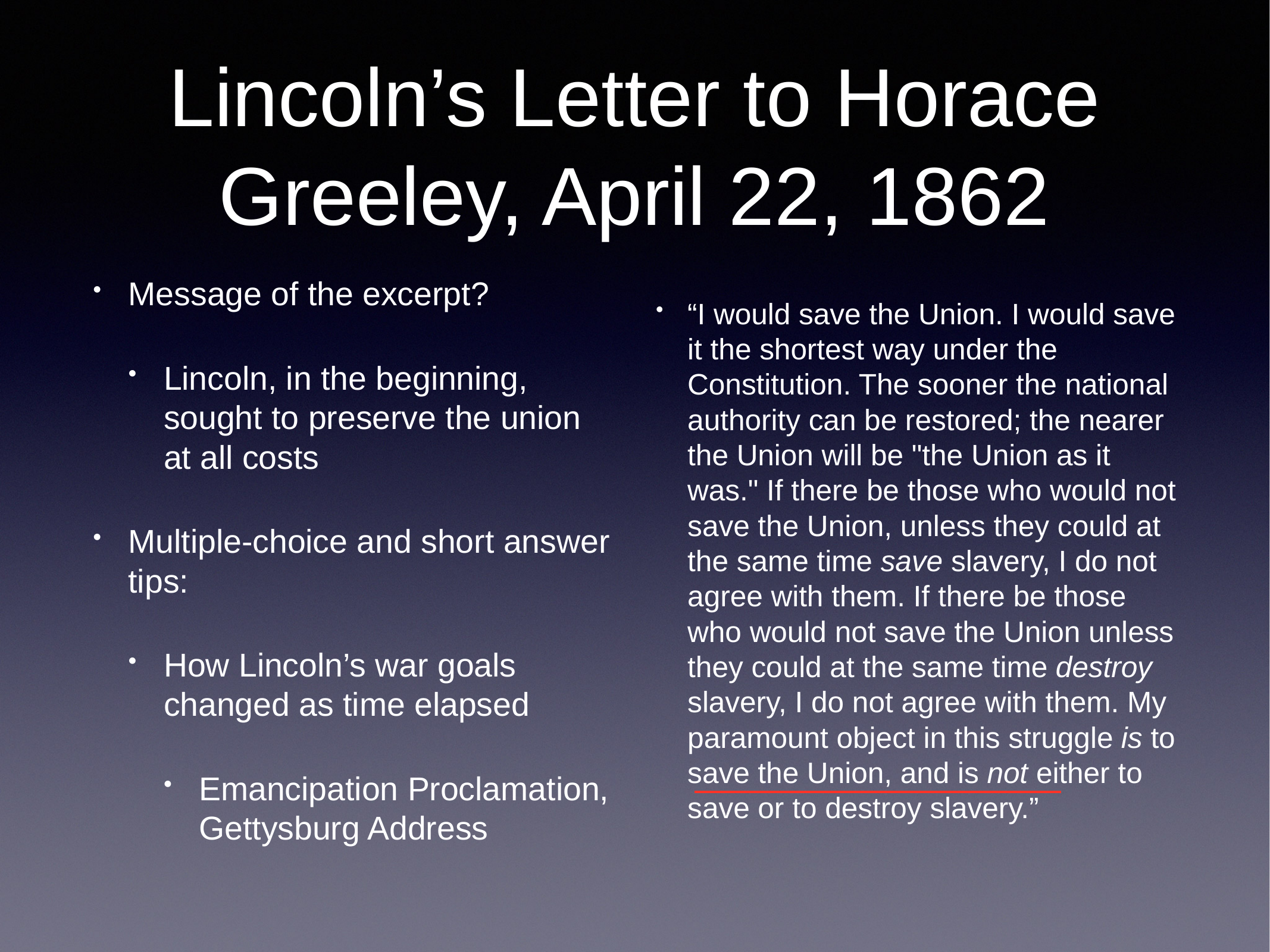

# Lincoln’s Letter to Horace Greeley, April 22, 1862
Message of the excerpt?
Lincoln, in the beginning, sought to preserve the union at all costs
Multiple-choice and short answer tips:
How Lincoln’s war goals changed as time elapsed
Emancipation Proclamation, Gettysburg Address
“I would save the Union. I would save it the shortest way under the Constitution. The sooner the national authority can be restored; the nearer the Union will be "the Union as it was." If there be those who would not save the Union, unless they could at the same time save slavery, I do not agree with them. If there be those who would not save the Union unless they could at the same time destroy slavery, I do not agree with them. My paramount object in this struggle is to save the Union, and is not either to save or to destroy slavery.”